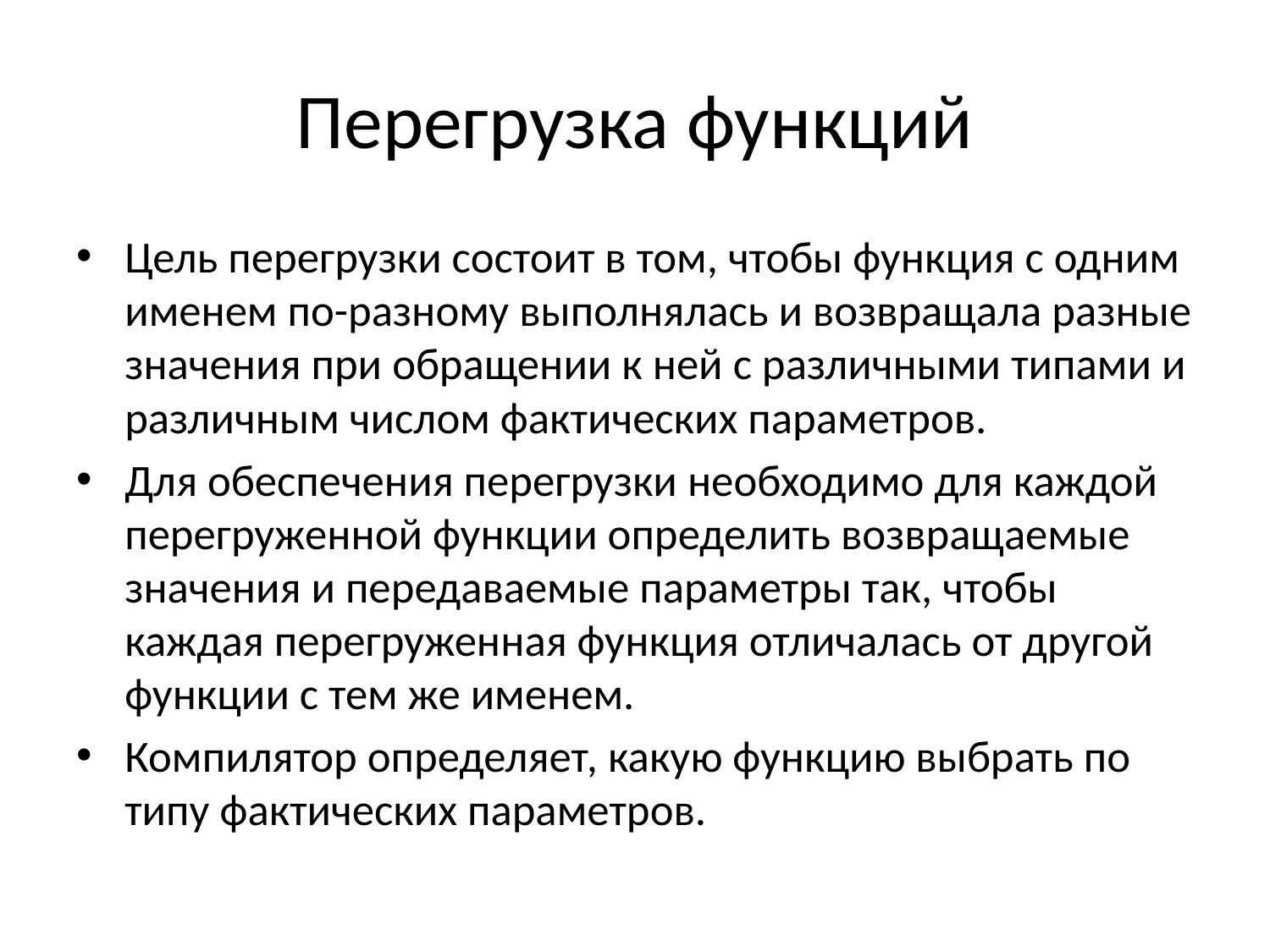

# Перегрузка функций
Цель перегрузки состоит в том, чтобы функция с одним именем по-разному выполнялась и возвращала разные значения при обращении к ней с различными типами и различным числом фактических параметров.
Для обеспечения перегрузки необходимо для каждой перегруженной функции определить возвращаемые значения и передаваемые параметры так, чтобы каждая перегруженная функция отличалась от другой функции с тем же именем.
Компилятор определяет, какую функцию выбрать по типу фактических параметров.